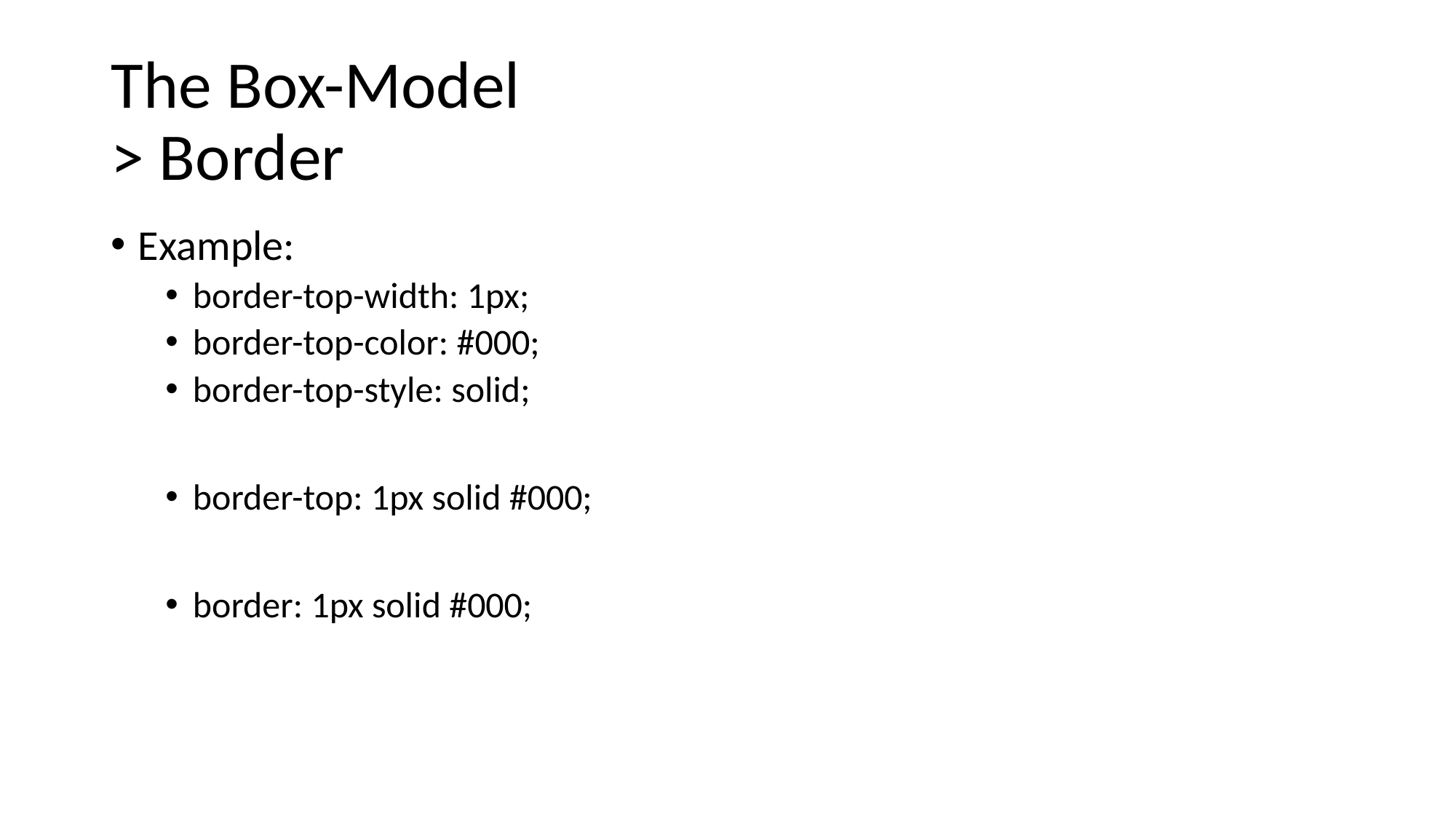

# The Box-Model > Border
Example:
border-top-width: 1px;
border-top-color: #000;
border-top-style: solid;

border-top: 1px solid #000;

border: 1px solid #000;